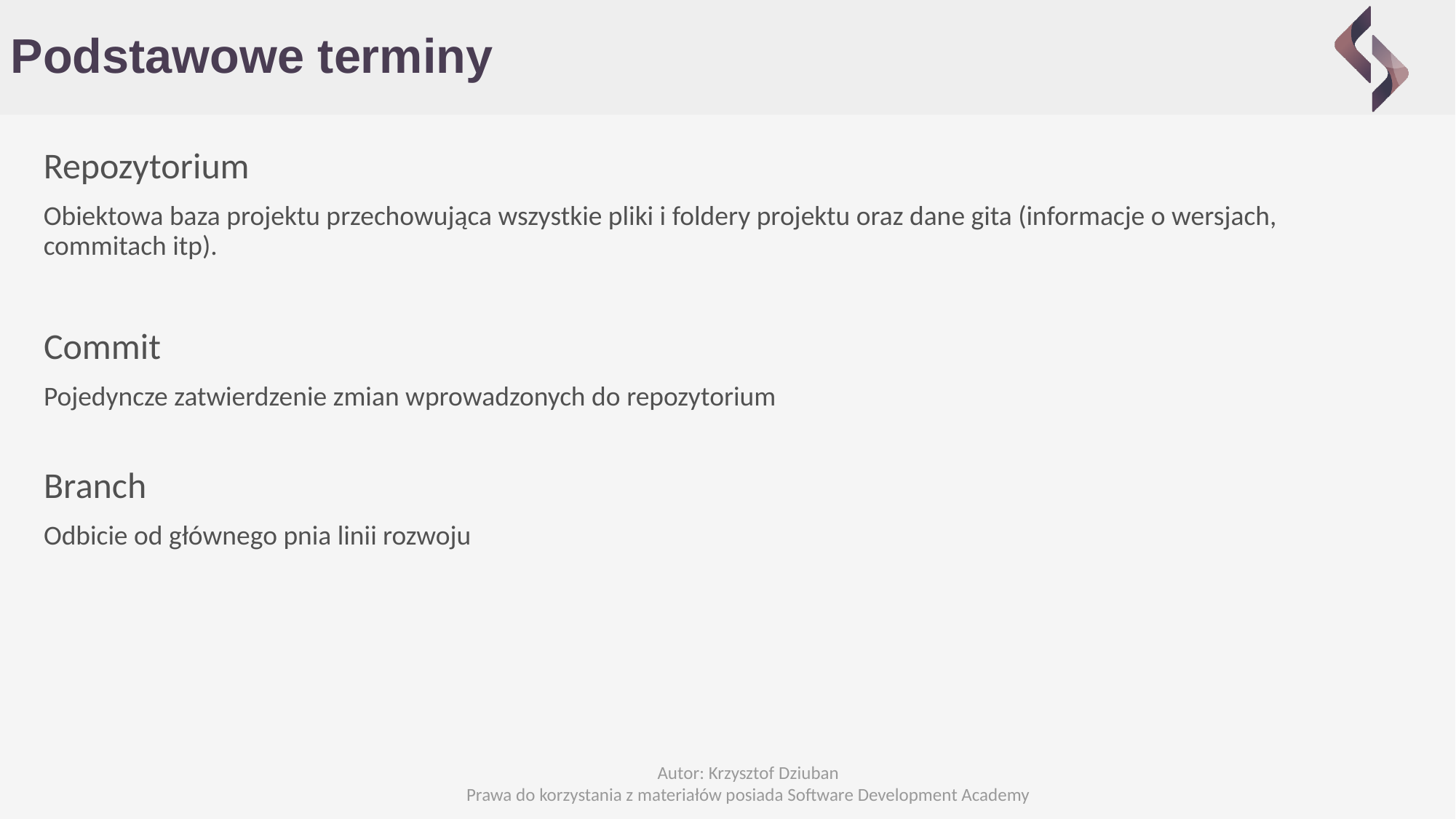

Podstawowe terminy
Repozytorium
Obiektowa baza projektu przechowująca wszystkie pliki i foldery projektu oraz dane gita (informacje o wersjach, commitach itp).
Commit
Pojedyncze zatwierdzenie zmian wprowadzonych do repozytorium
Branch
Odbicie od głównego pnia linii rozwoju
Autor: Krzysztof Dziuban
Prawa do korzystania z materiałów posiada Software Development Academy